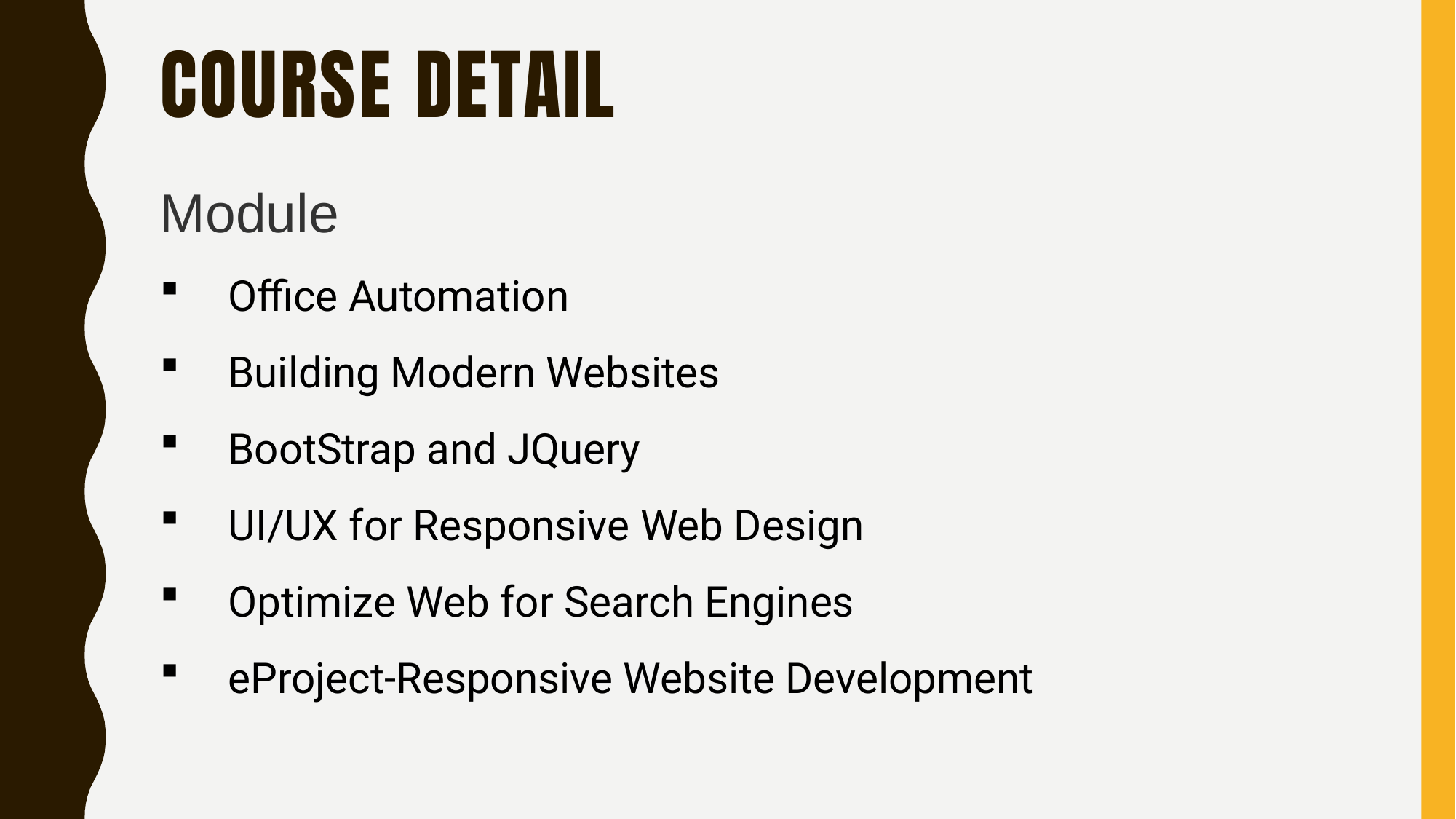

# COURSE DETAIL
Module
Office Automation
Building Modern Websites
BootStrap and JQuery
UI/UX for Responsive Web Design
Optimize Web for Search Engines
eProject-Responsive Website Development